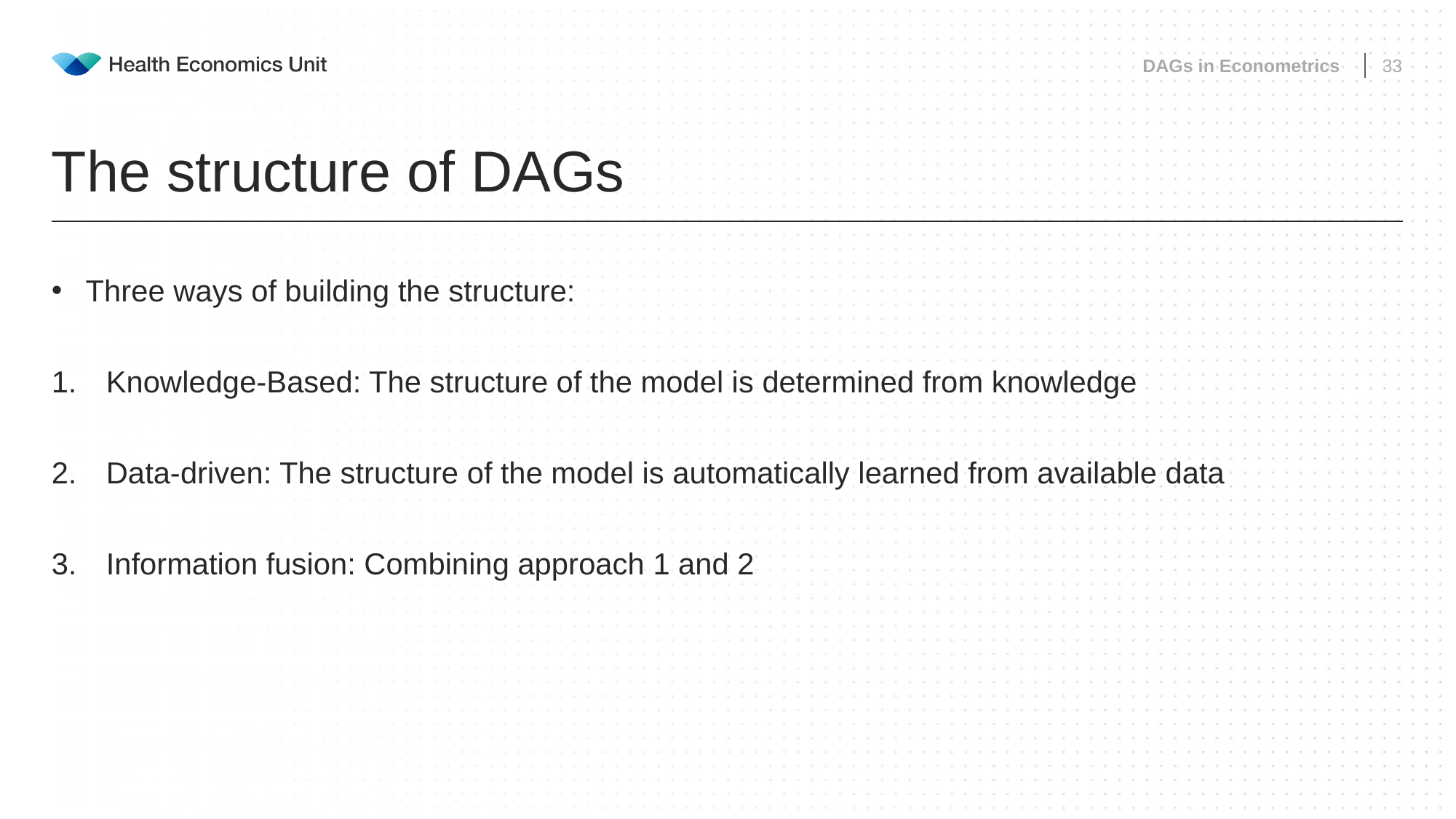

DAGs in Econometrics
33
# The structure of DAGs
Three ways of building the structure:

Knowledge-Based: The structure of the model is determined from knowledge

Data-driven: The structure of the model is automatically learned from available data

Information fusion: Combining approach 1 and 2